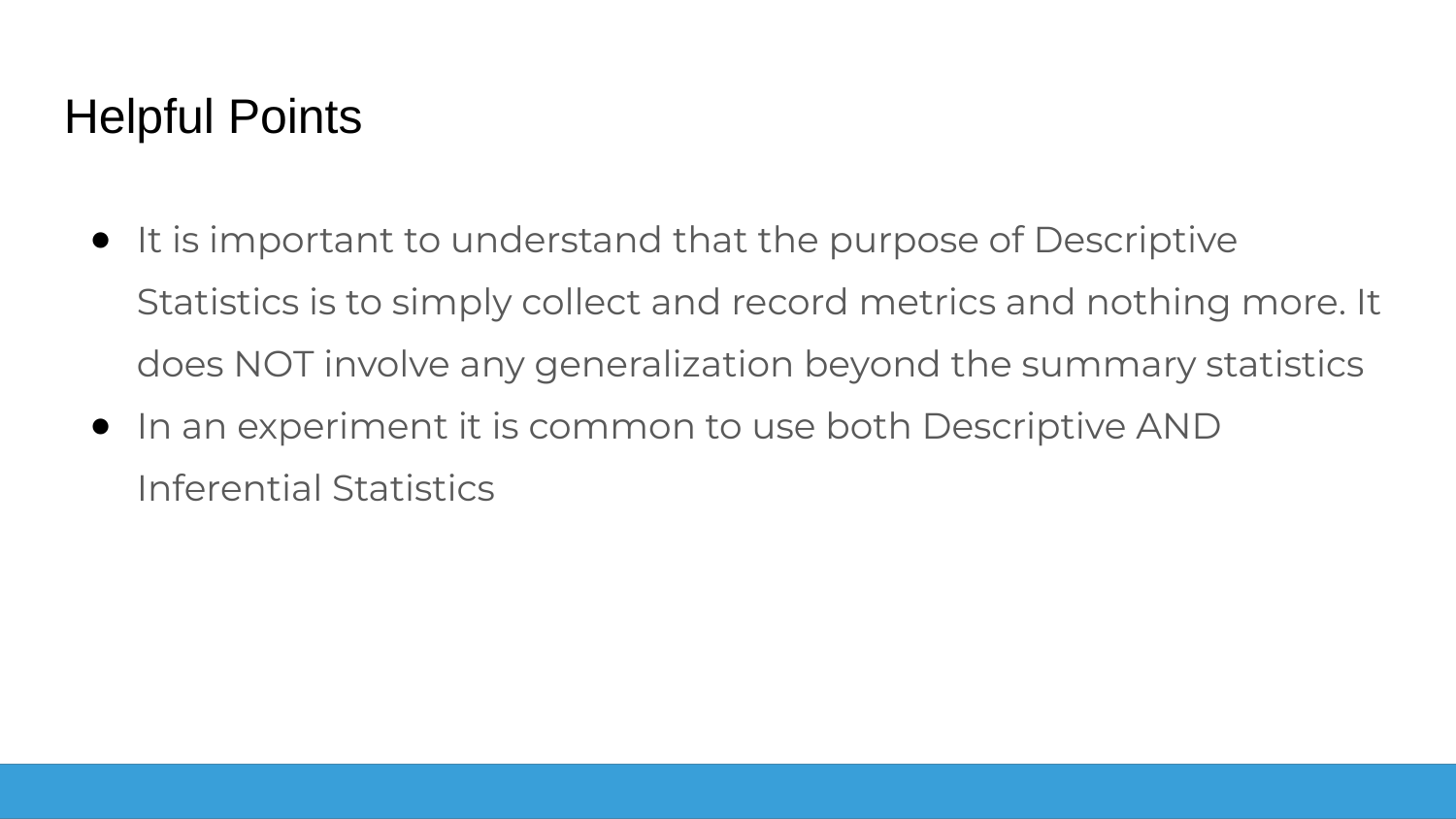

Helpful Points
It is important to understand that the purpose of Descriptive Statistics is to simply collect and record metrics and nothing more. It does NOT involve any generalization beyond the summary statistics
In an experiment it is common to use both Descriptive AND Inferential Statistics